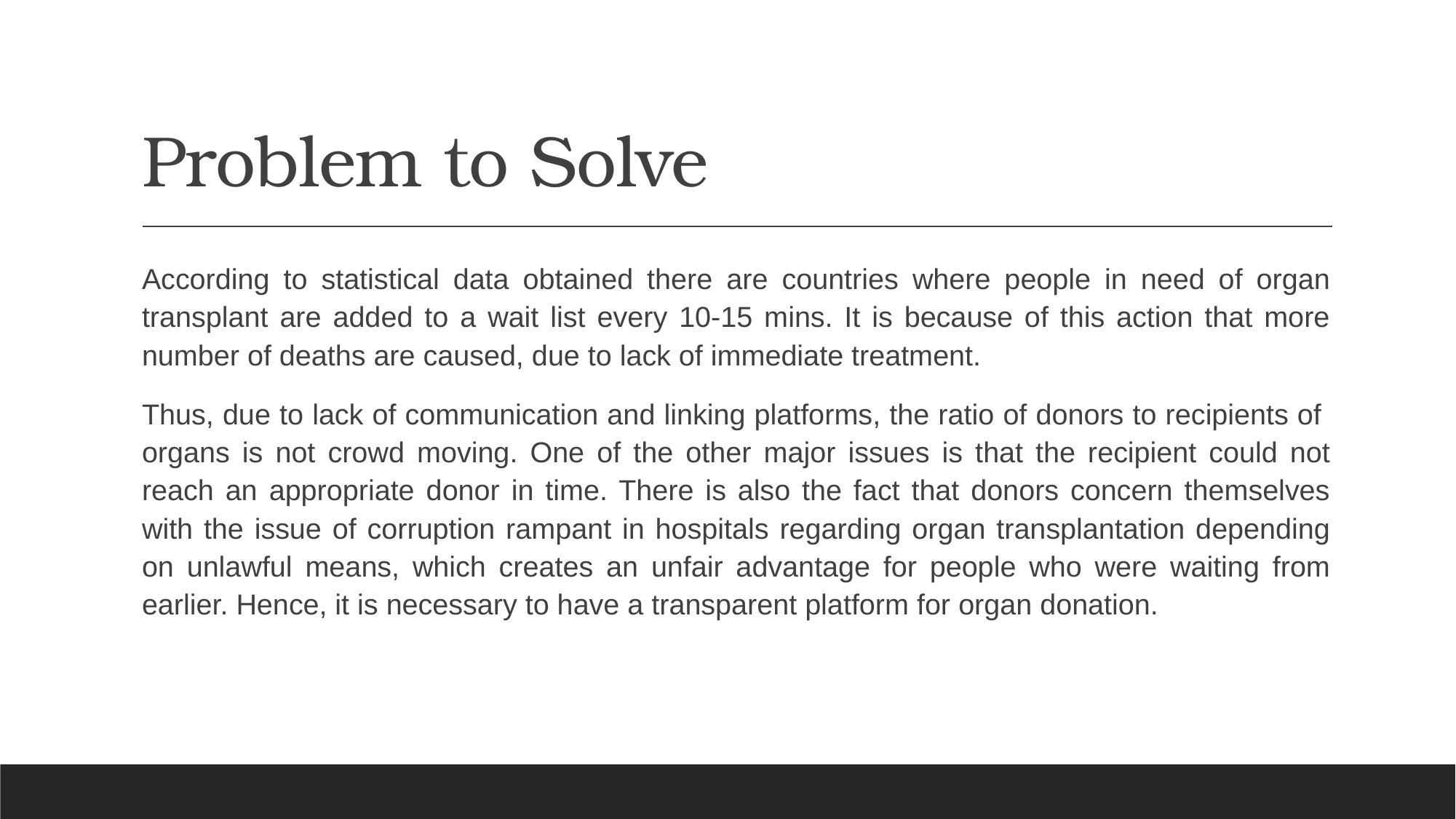

# Problem to Solve
According to statistical data obtained there are countries where people in need of organ transplant are added to a wait list every 10-15 mins. It is because of this action that more number of deaths are caused, due to lack of immediate treatment.
Thus, due to lack of communication and linking platforms, the ratio of donors to recipients of  organs is not crowd moving. One of the other major issues is that the recipient could not reach an appropriate donor in time. There is also the fact that donors concern themselves with the issue of corruption rampant in hospitals regarding organ transplantation depending on unlawful means, which creates an unfair advantage for people who were waiting from earlier. Hence, it is necessary to have a transparent platform for organ donation.